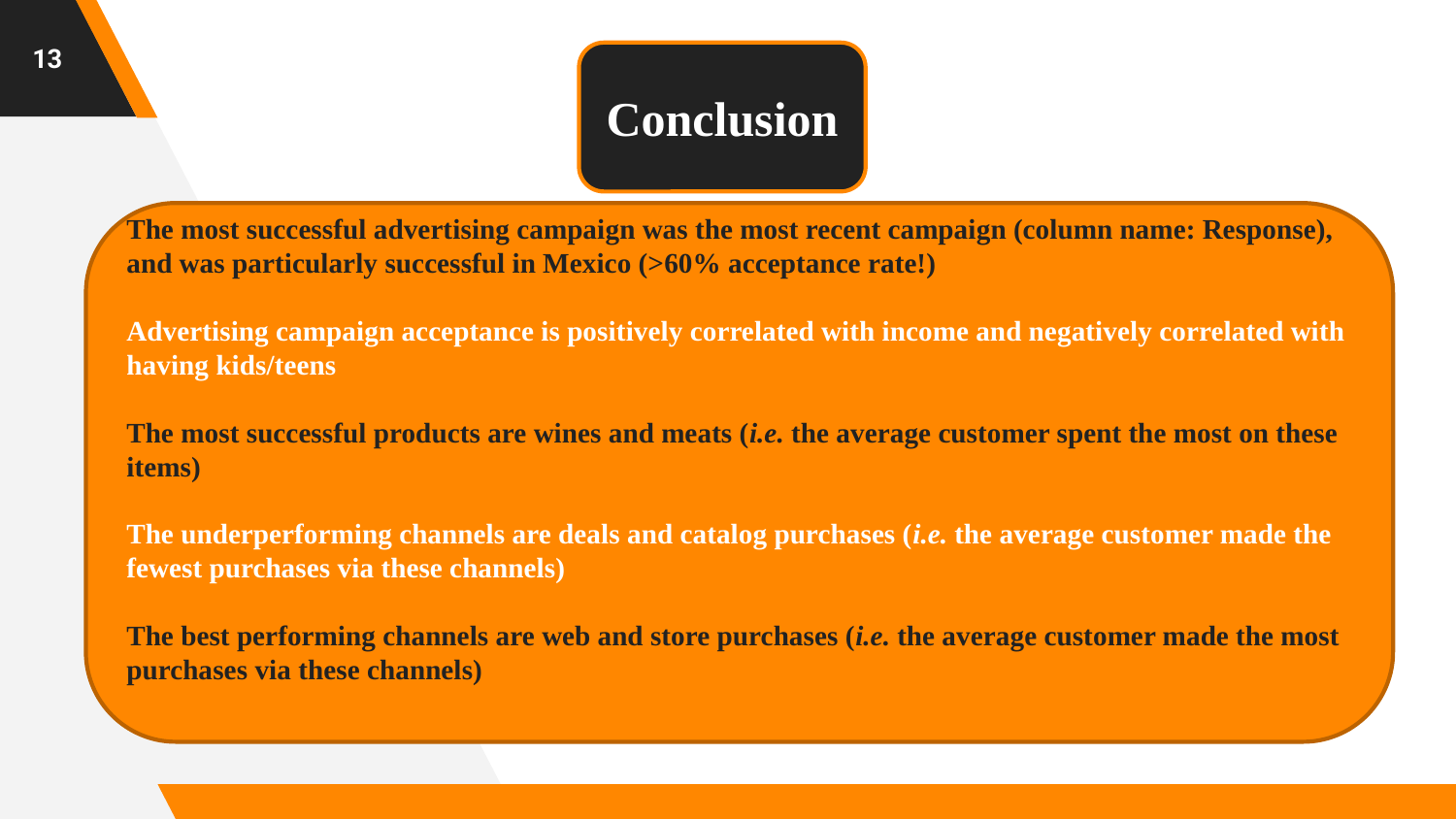

13
Conclusion
The most successful advertising campaign was the most recent campaign (column name: Response), and was particularly successful in Mexico (>60% acceptance rate!)

Advertising campaign acceptance is positively correlated with income and negatively correlated with having kids/teens

The most successful products are wines and meats (i.e. the average customer spent the most on these items)

The underperforming channels are deals and catalog purchases (i.e. the average customer made the fewest purchases via these channels)

The best performing channels are web and store purchases (i.e. the average customer made the most purchases via these channels)